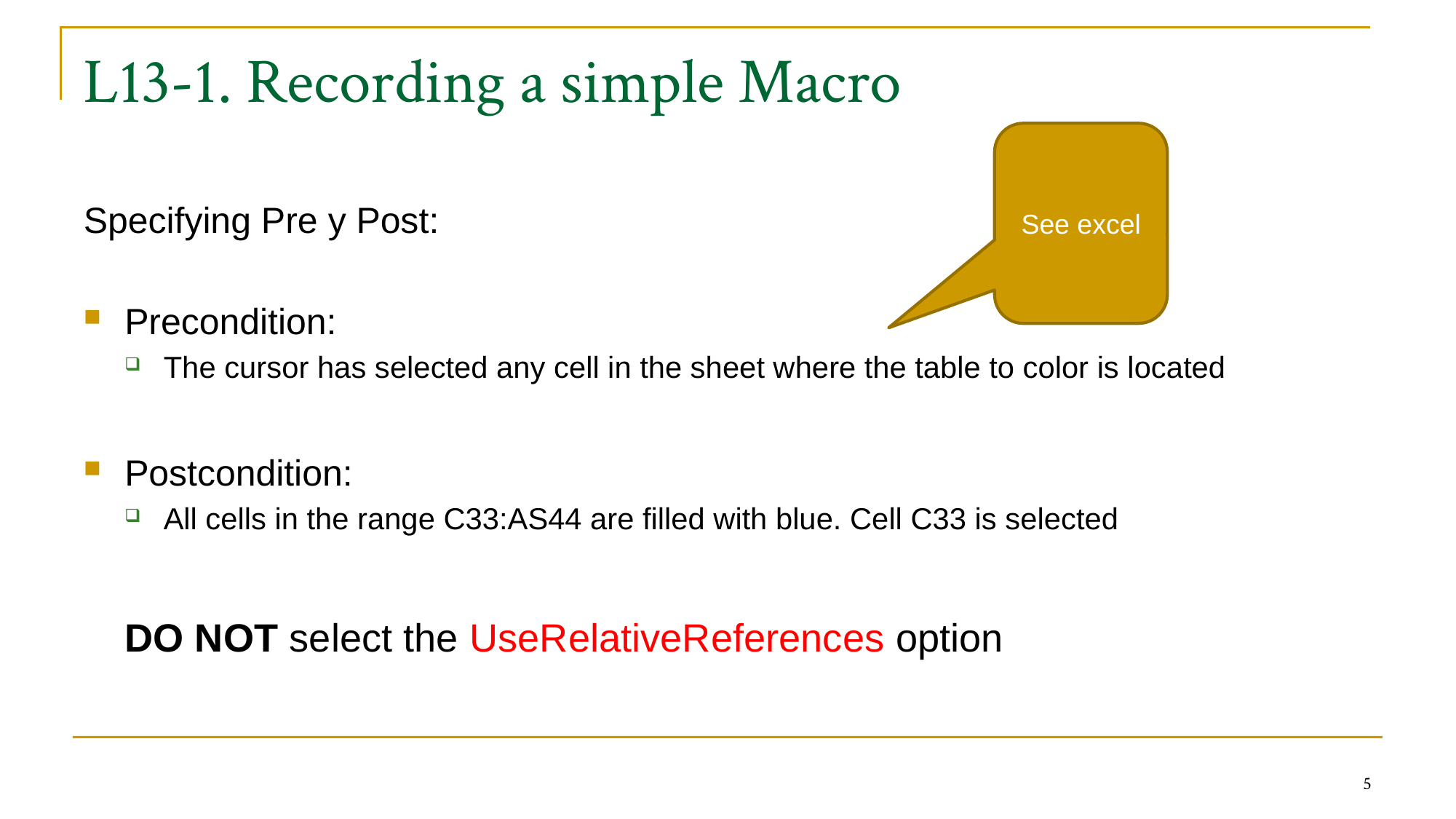

# L13-1. Recording a simple Macro
See excel
Specifying Pre y Post:

Precondition:
The cursor has selected any cell in the sheet where the table to color is located

Postcondition:
All cells in the range C33:AS44 are filled with blue. Cell C33 is selected

DO NOT select the UseRelativeReferences option

5